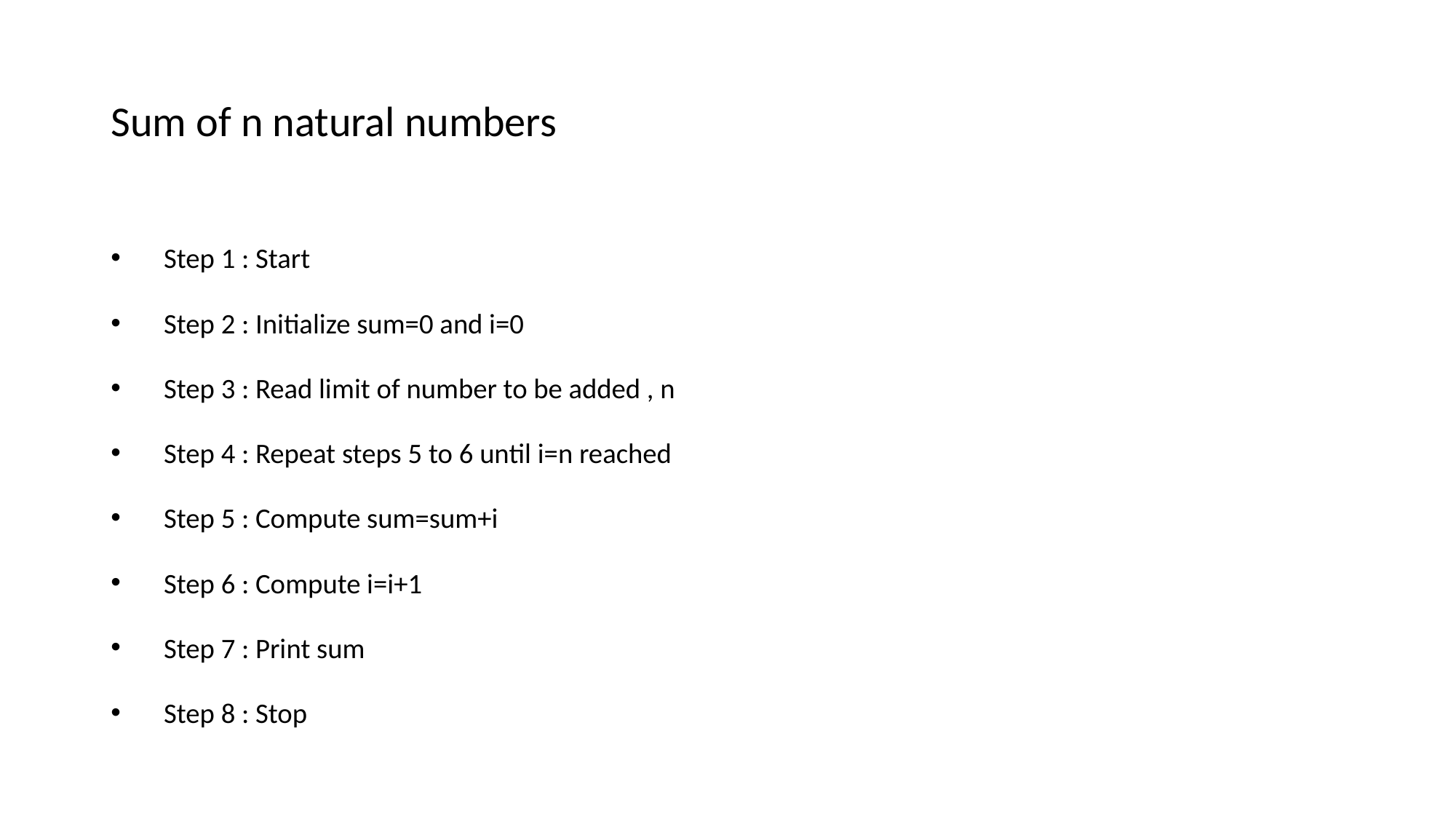

# Sum of n natural numbers
    Step 1 : Start
    Step 2 : Initialize sum=0 and i=0
    Step 3 : Read limit of number to be added , n
    Step 4 : Repeat steps 5 to 6 until i=n reached
    Step 5 : Compute sum=sum+i
    Step 6 : Compute i=i+1
    Step 7 : Print sum
    Step 8 : Stop